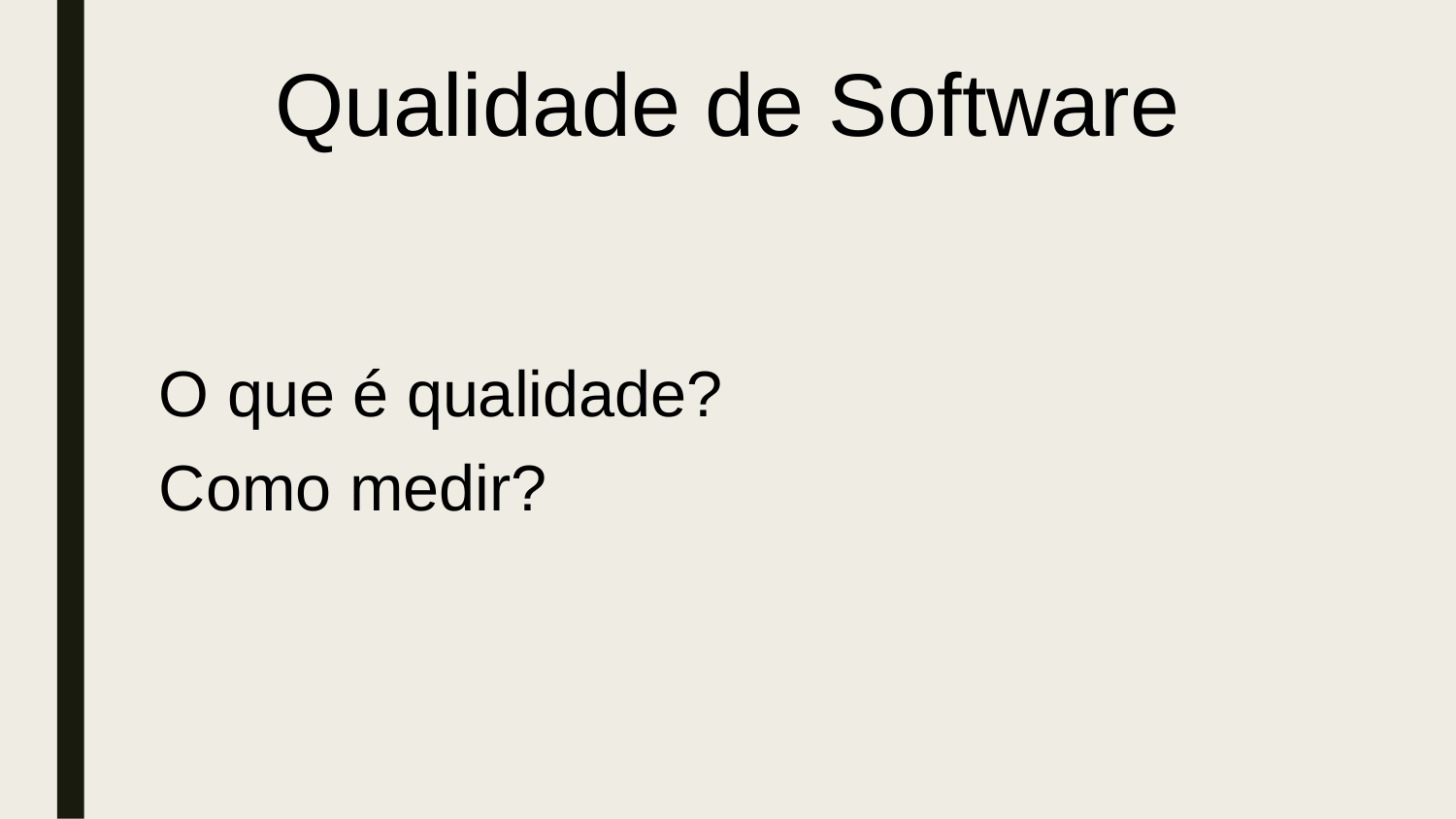

# Qualidade de Software
O que é qualidade?
Como medir?